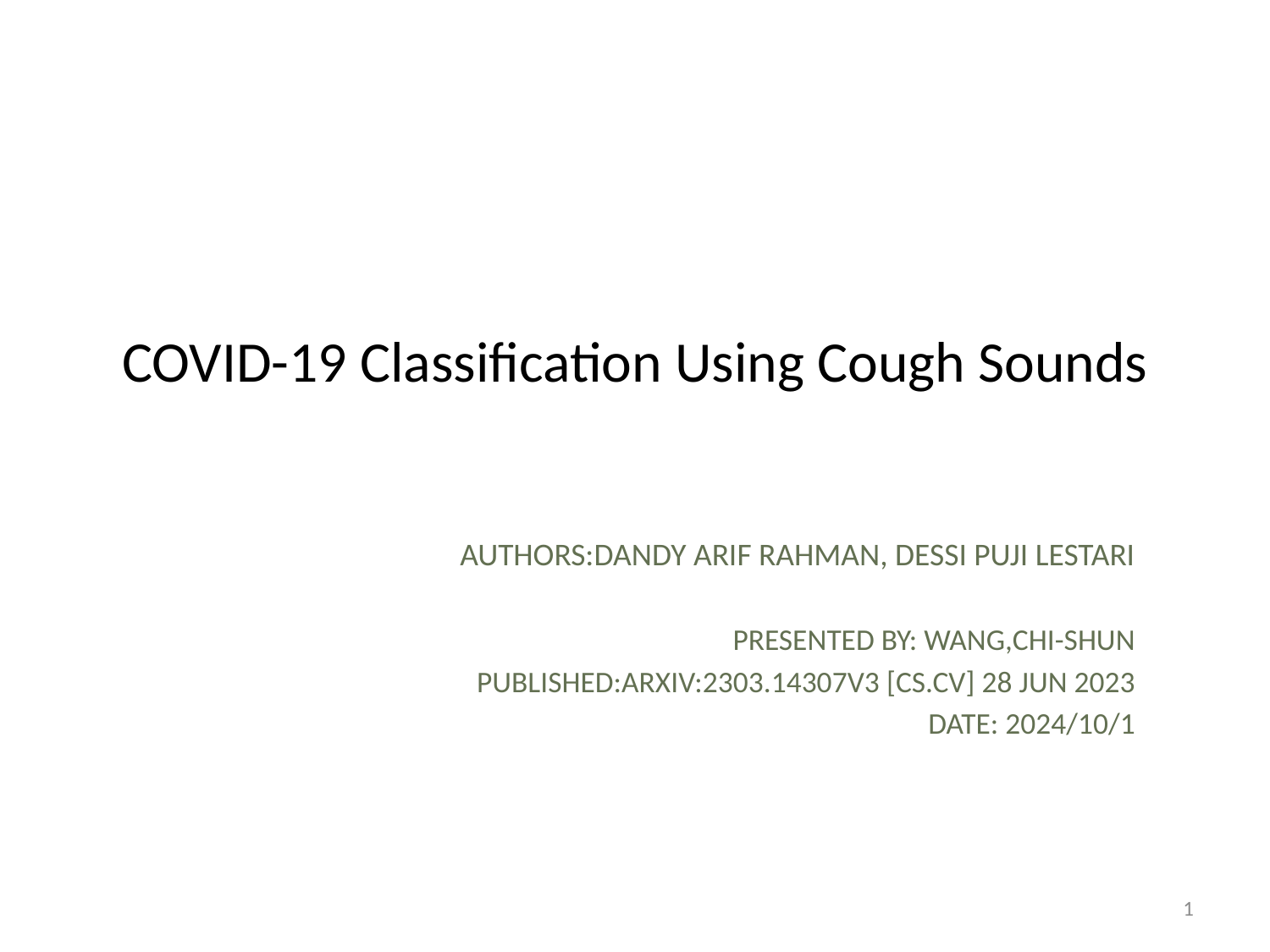

# COVID-19 Classification Using Cough Sounds
Authors:Dandy Arif Rahman, Dessi Puji Lestari

Presented by: wANG,CHI-SHUN
Published:arXiv:2303.14307v3 [cs.CV] 28 Jun 2023
Date: 2024/10/1

1